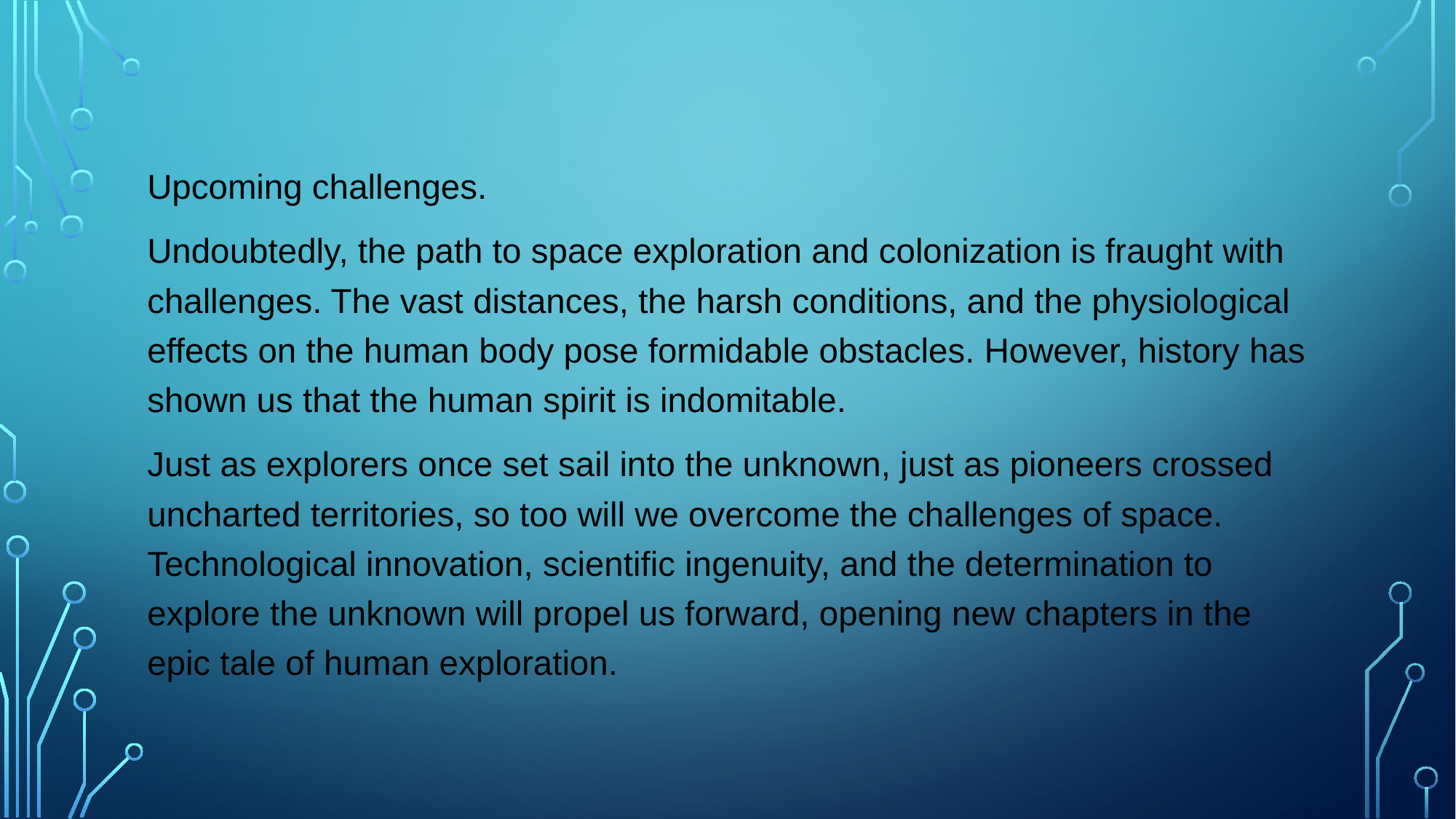

Upcoming challenges.
Undoubtedly, the path to space exploration and colonization is fraught with challenges. The vast distances, the harsh conditions, and the physiological effects on the human body pose formidable obstacles. However, history has shown us that the human spirit is indomitable.
Just as explorers once set sail into the unknown, just as pioneers crossed uncharted territories, so too will we overcome the challenges of space. Technological innovation, scientific ingenuity, and the determination to explore the unknown will propel us forward, opening new chapters in the epic tale of human exploration.